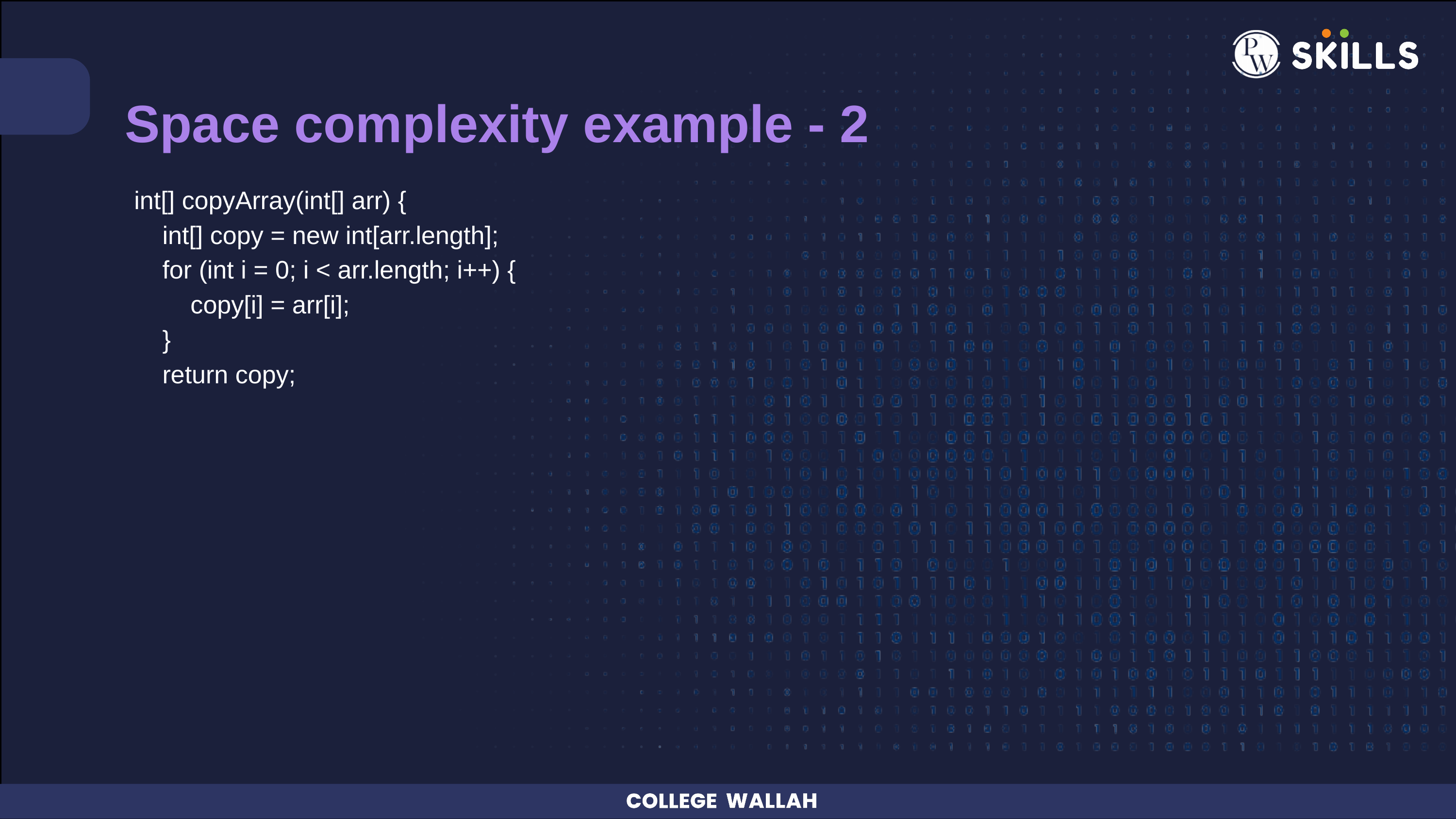

Space complexity example - 2
int[] copyArray(int[] arr) {
    int[] copy = new int[arr.length];
    for (int i = 0; i < arr.length; i++) {
        copy[i] = arr[i];
    }
    return copy;